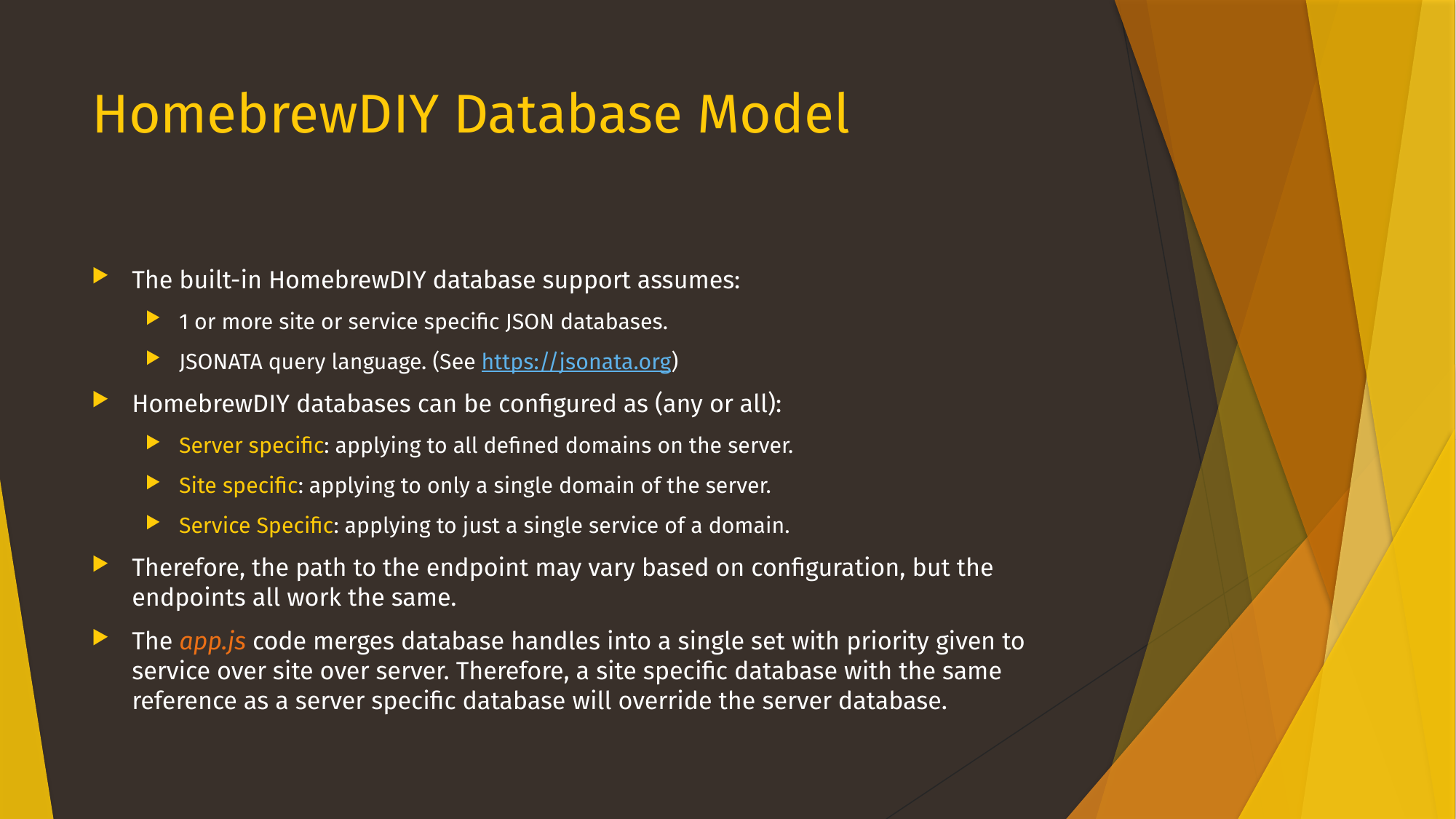

# HomebrewDIY Database Model
The built-in HomebrewDIY database support assumes:
1 or more site or service specific JSON databases.
JSONATA query language. (See https://jsonata.org)
HomebrewDIY databases can be configured as (any or all):
Server specific: applying to all defined domains on the server.
Site specific: applying to only a single domain of the server.
Service Specific: applying to just a single service of a domain.
Therefore, the path to the endpoint may vary based on configuration, but the endpoints all work the same.
The app.js code merges database handles into a single set with priority given to service over site over server. Therefore, a site specific database with the same reference as a server specific database will override the server database.